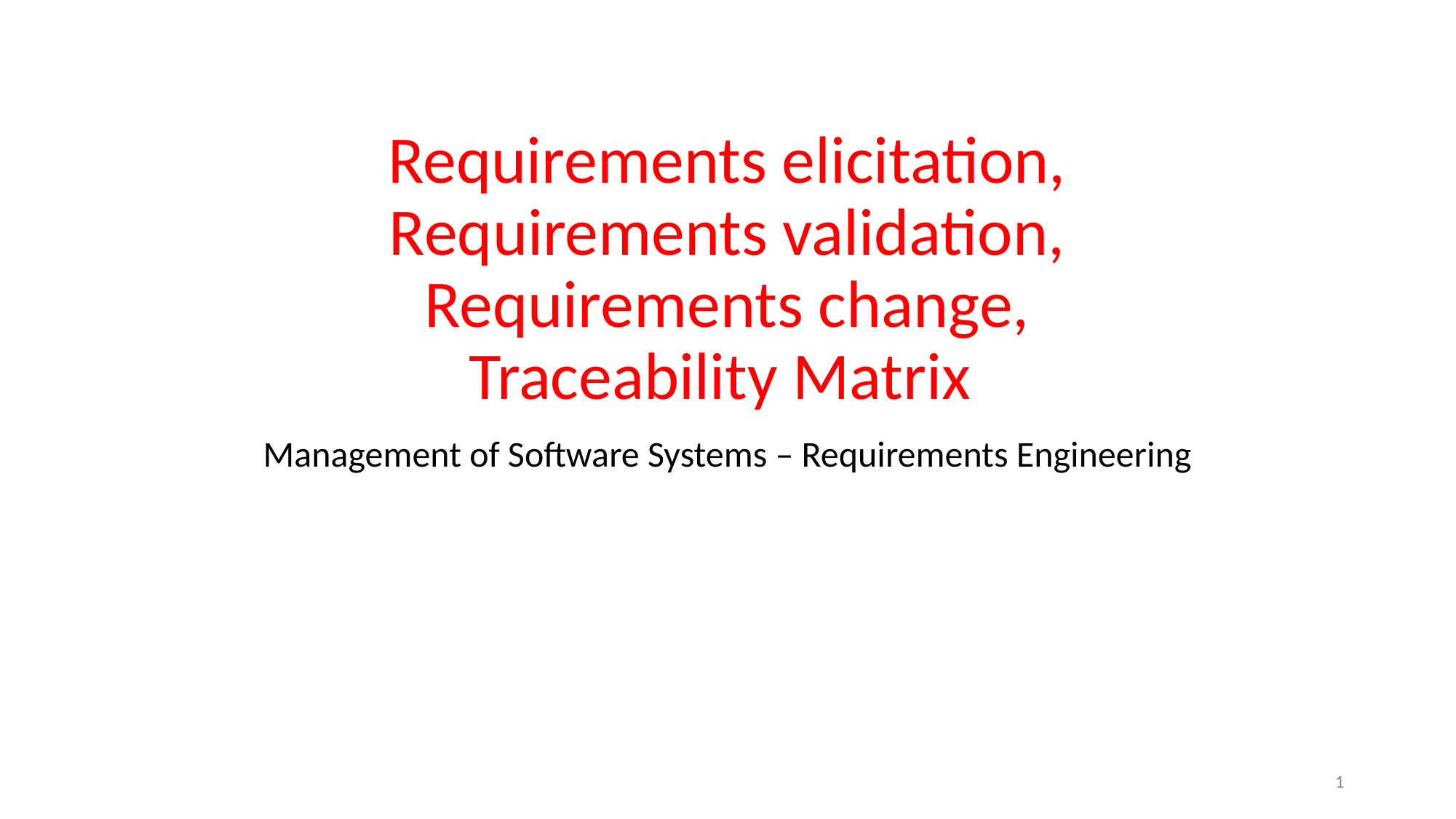

# Requirements elicitation, Requirements validation, Requirements change, Traceability Matrix
Management of Software Systems – Requirements Engineering
1